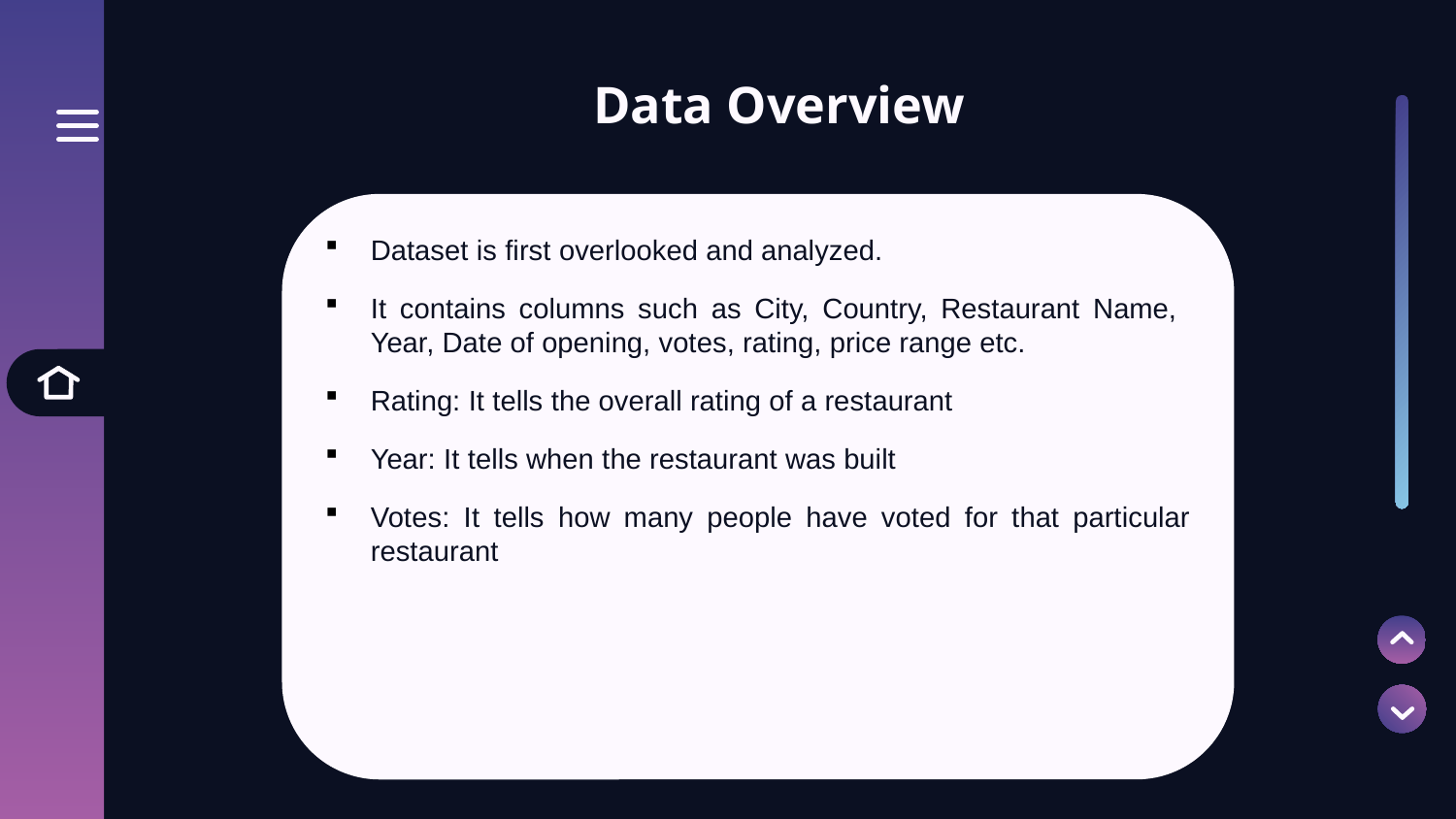

# Data Overview
Dataset is first overlooked and analyzed.
It contains columns such as City, Country, Restaurant Name,  Year, Date of opening, votes, rating, price range etc.
Rating: It tells the overall rating of a restaurant
Year: It tells when the restaurant was built
Votes: It tells how many people have voted for that particular restaurant